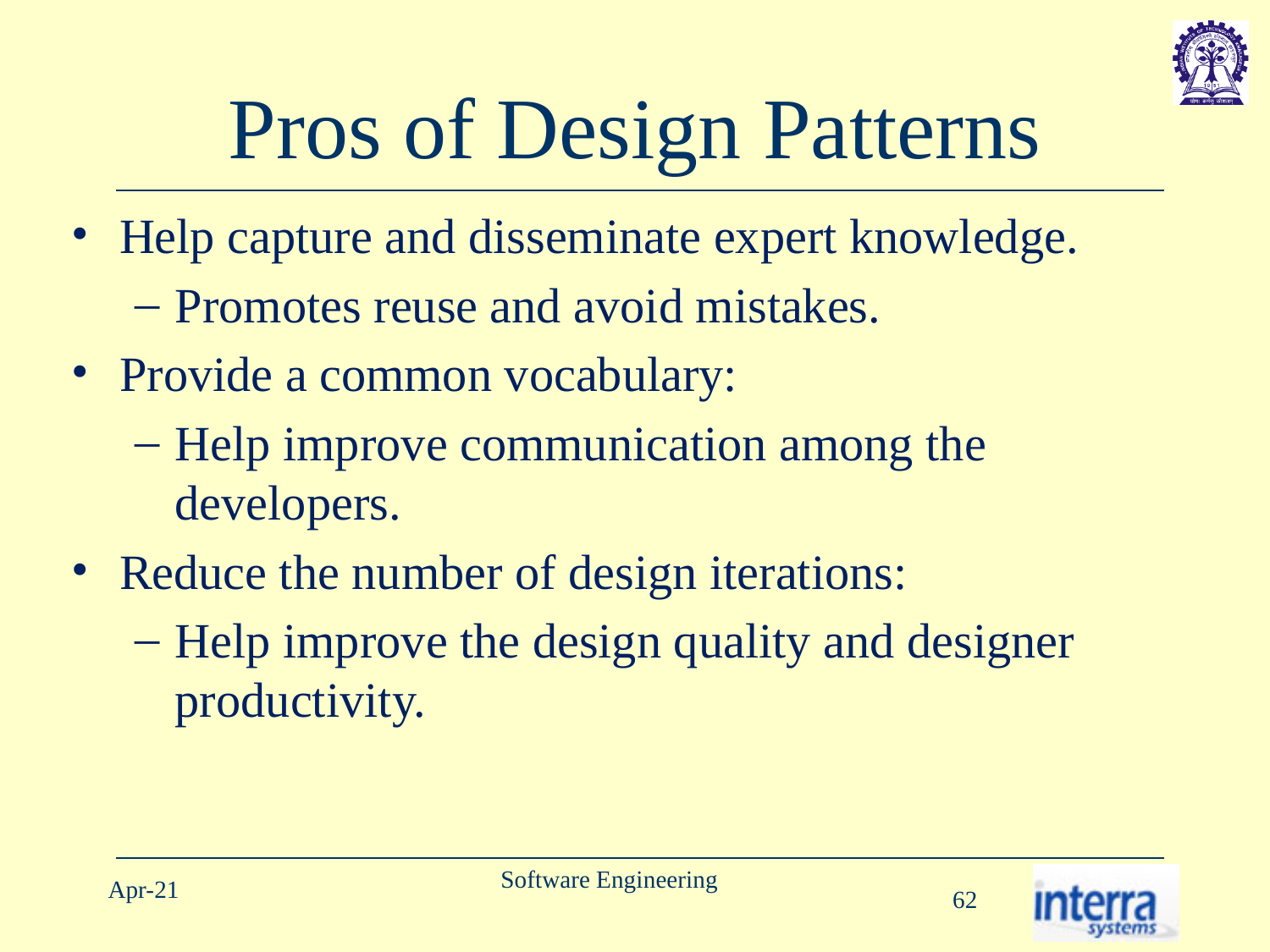

# Pros of Design Patterns
Help capture and disseminate expert knowledge.
Promotes reuse and avoid mistakes.
Provide a common vocabulary:
Help improve communication among the developers.
Reduce the number of design iterations:
Help improve the design quality and designer productivity.
Software Engineering
Apr-21